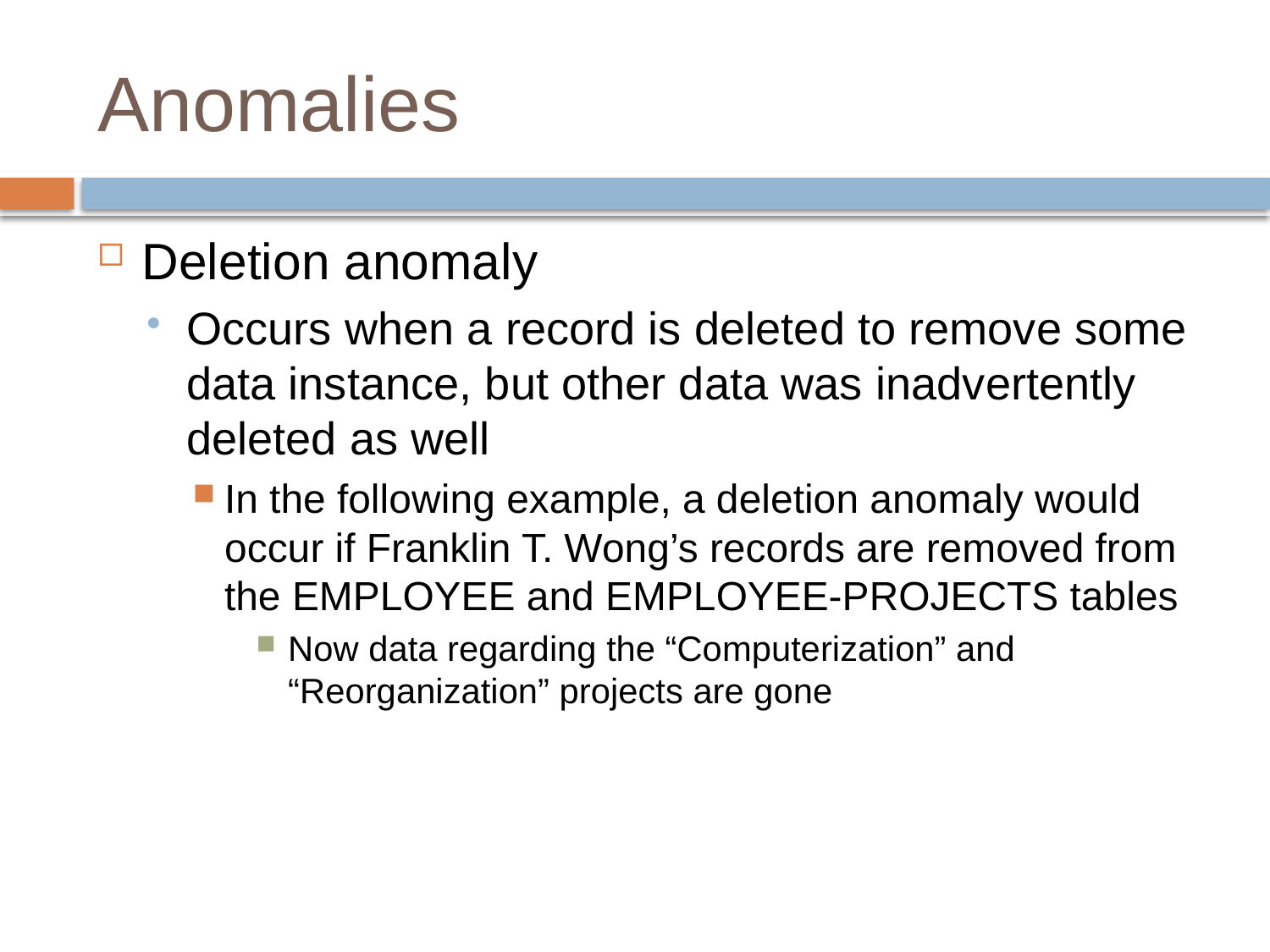

# Anomalies
Deletion anomaly
Occurs when a record is deleted to remove some data instance, but other data was inadvertently deleted as well
In the following example, a deletion anomaly would occur if Franklin T. Wong’s records are removed from the EMPLOYEE and EMPLOYEE-PROJECTS tables
Now data regarding the “Computerization” and “Reorganization” projects are gone